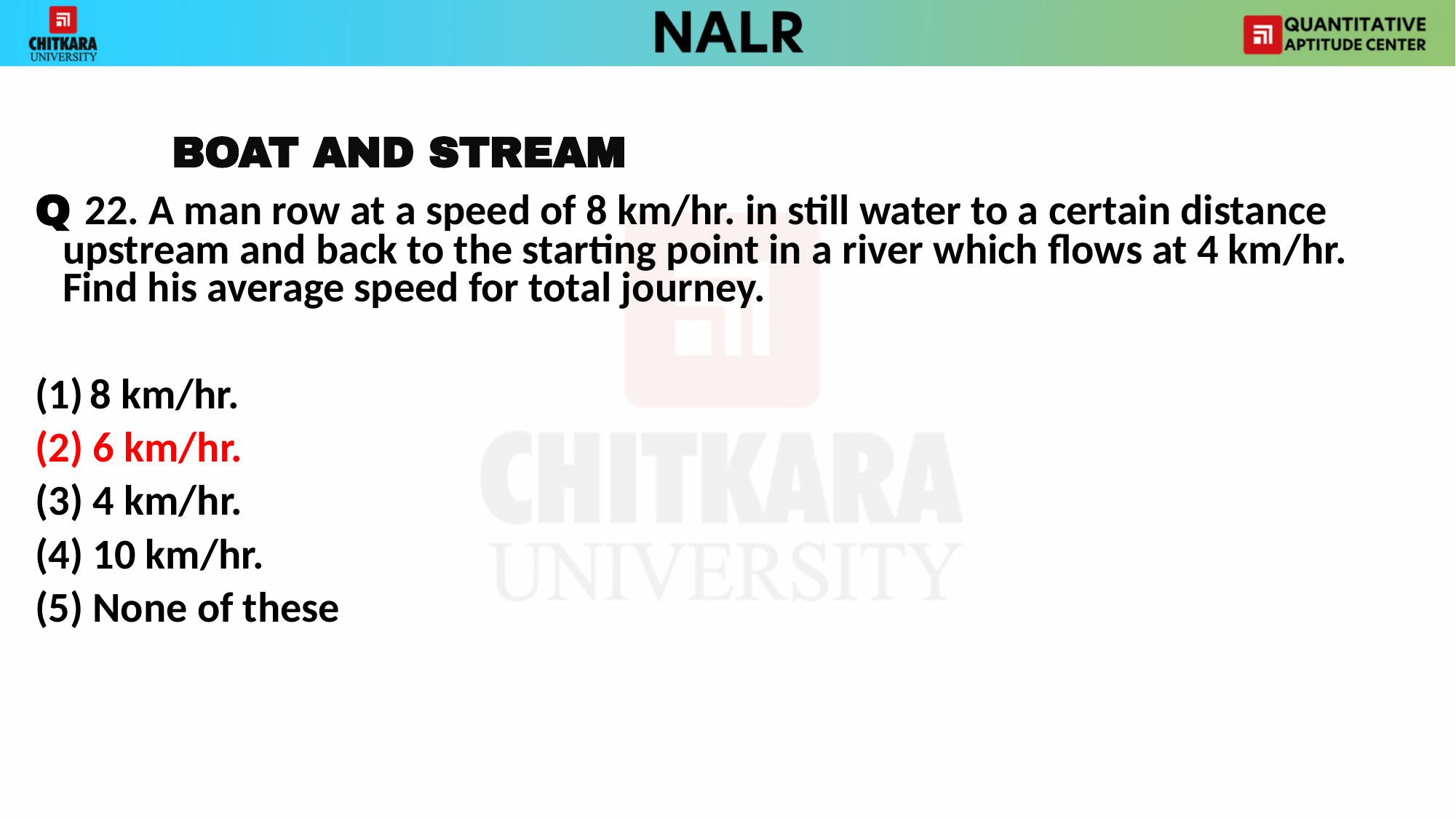

BOAT AND STREAM
Q 22. A man row at a speed of 8 km/hr. in still water to a certain distance upstream and back to the starting point in a river which flows at 4 km/hr. Find his average speed for total journey.

8 km/hr.
(2) 6 km/hr.
(3) 4 km/hr.
(4) 10 km/hr.
(5) None of these